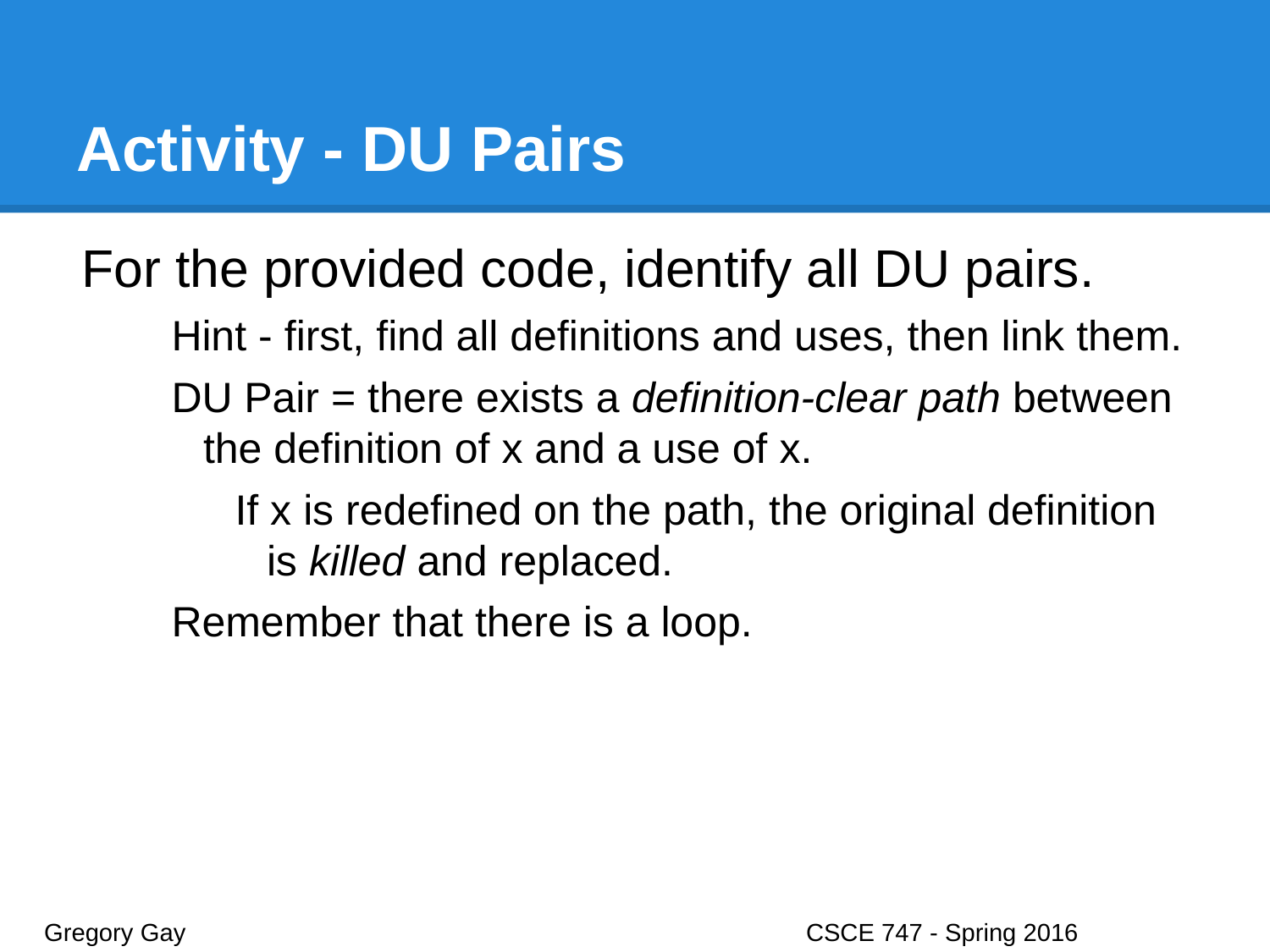

# Activity - DU Pairs
For the provided code, identify all DU pairs.
Hint - first, find all definitions and uses, then link them.
DU Pair = there exists a definition-clear path between the definition of x and a use of x.
If x is redefined on the path, the original definition is killed and replaced.
Remember that there is a loop.
Gregory Gay					CSCE 747 - Spring 2016							24